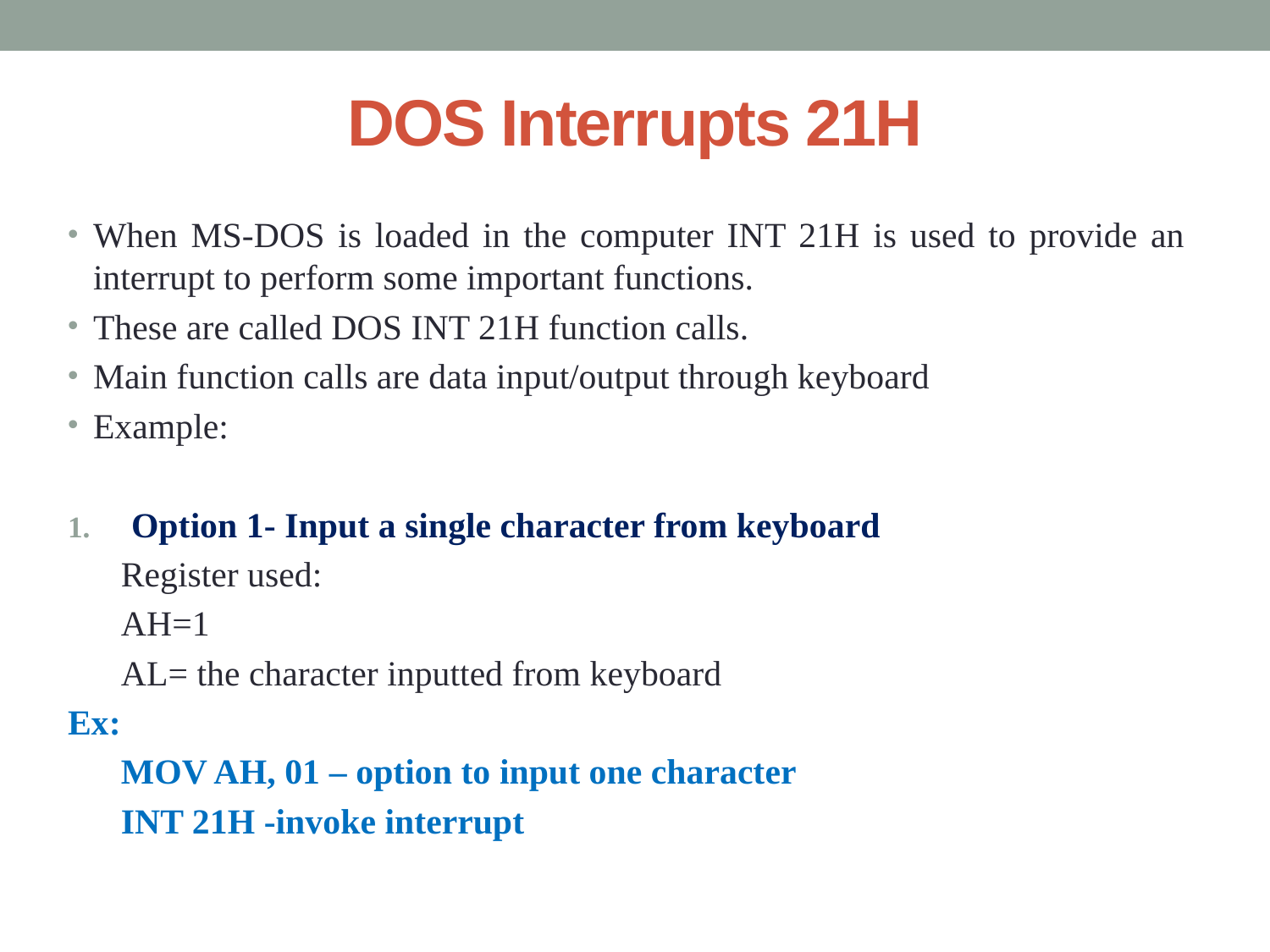

# DOS Interrupts 21H
When MS-DOS is loaded in the computer INT 21H is used to provide an interrupt to perform some important functions.
These are called DOS INT 21H function calls.
Main function calls are data input/output through keyboard
Example:

Option 1- Input a single character from keyboard
      Register used:
      AH=1
      AL= the character inputted from keyboard
Ex:
      MOV AH, 01 – option to input one character
      INT 21H -invoke interrupt